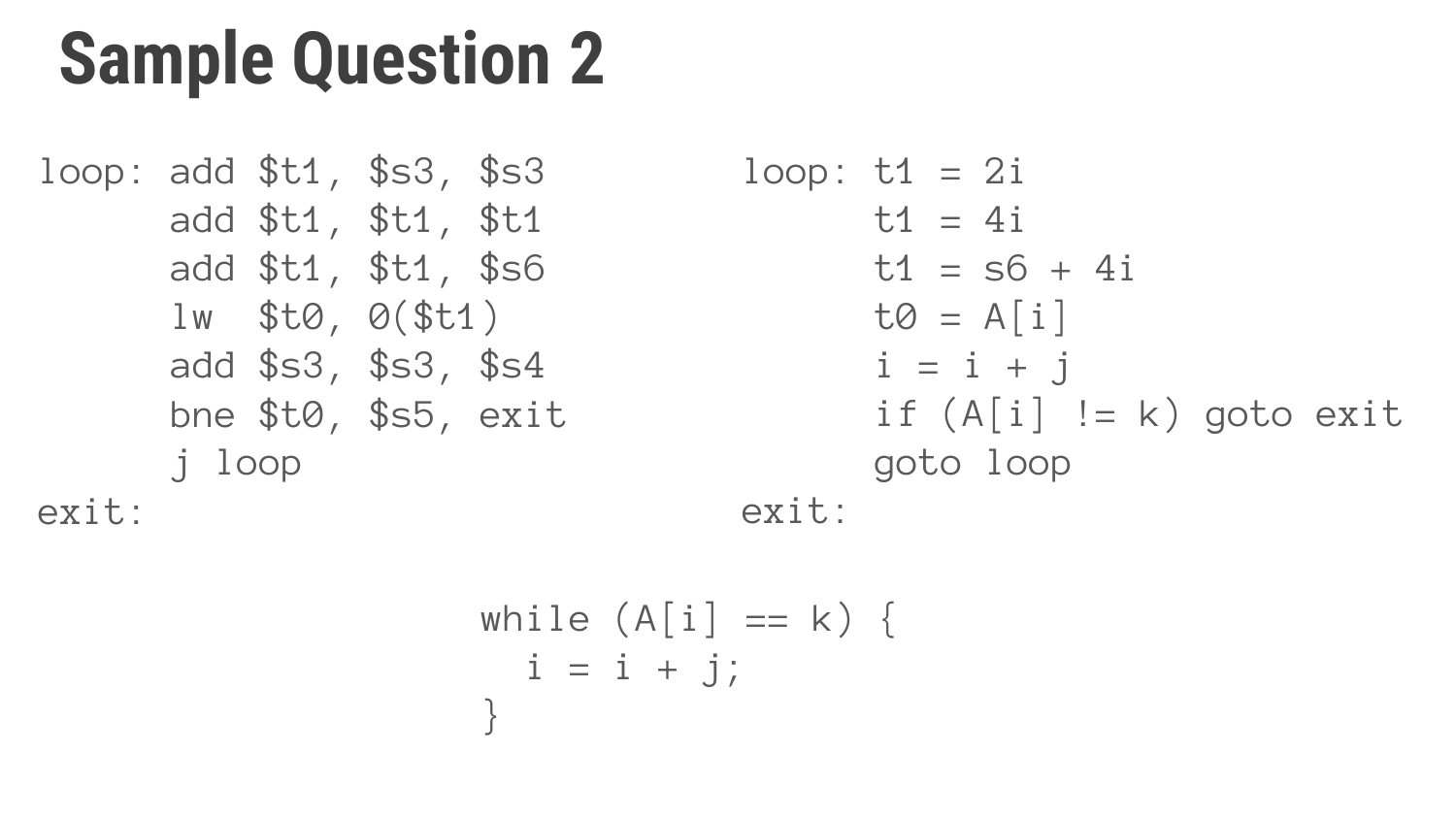

# Sample Question 2
loop: add $t1, $s3, $s3
      add $t1, $t1, $t1
      add $t1, $t1, $s6
      lw  $t0, 0($t1)
      add $s3, $s3, $s4
      bne $t0, $s5, exit
      j loop
exit:

loop: t1 = 2i
      t1 = 4i
      t1 = s6 + 4i
      t0 = A[i]
      i = i + j
      if (A[i] != k) goto exit
      goto loop
exit:

while (A[i] == k) {
  i = i + j;
}